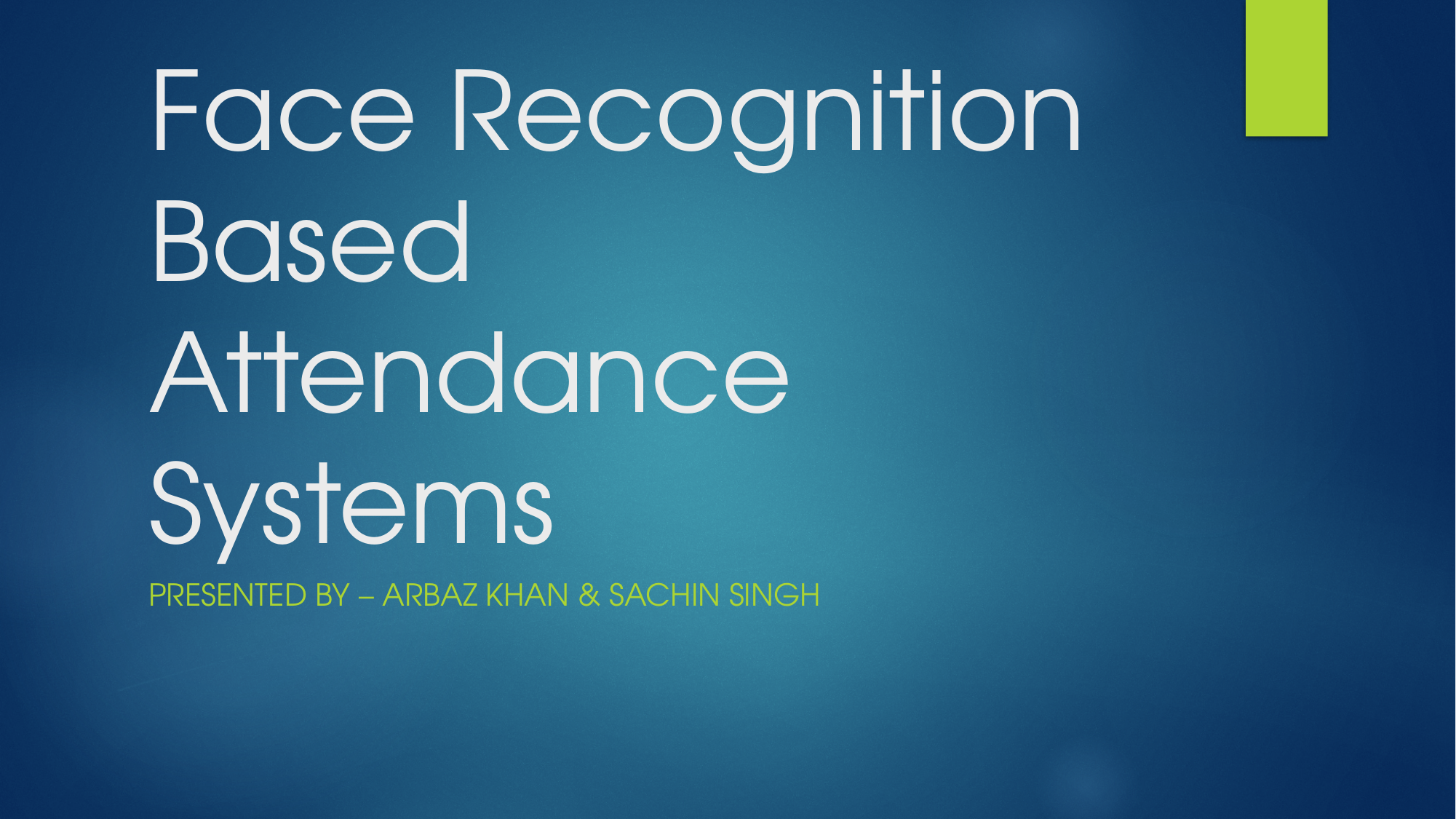

# Face Recognition Based Attendance Systems
Presented By – Arbaz Khan & Sachin Singh